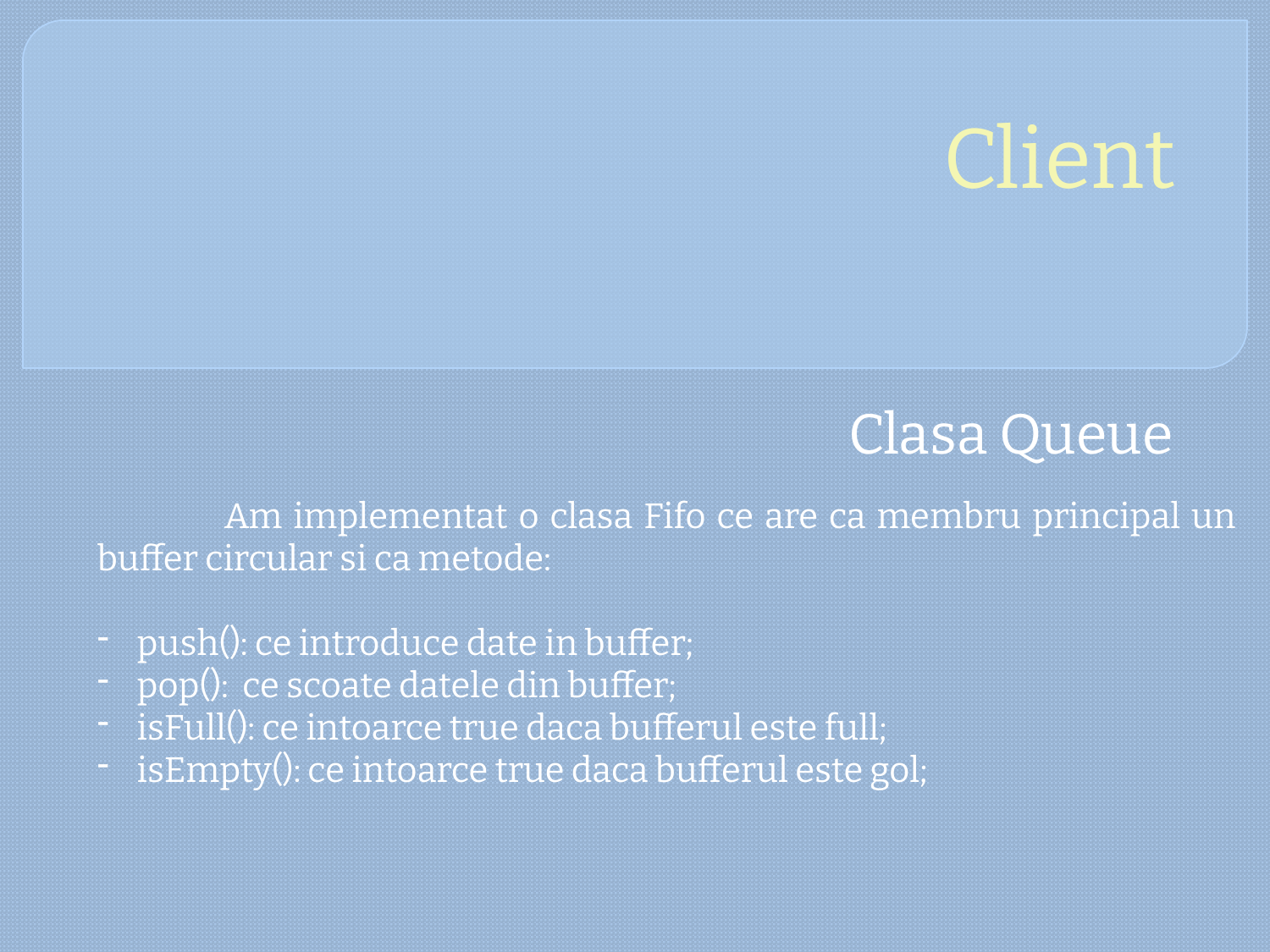

# Client
Clasa Queue
	Am implementat o clasa Fifo ce are ca membru principal un buffer circular si ca metode:

push(): ce introduce date in buffer;
pop():  ce scoate datele din buffer;
isFull(): ce intoarce true daca bufferul este full;
isEmpty(): ce intoarce true daca bufferul este gol;